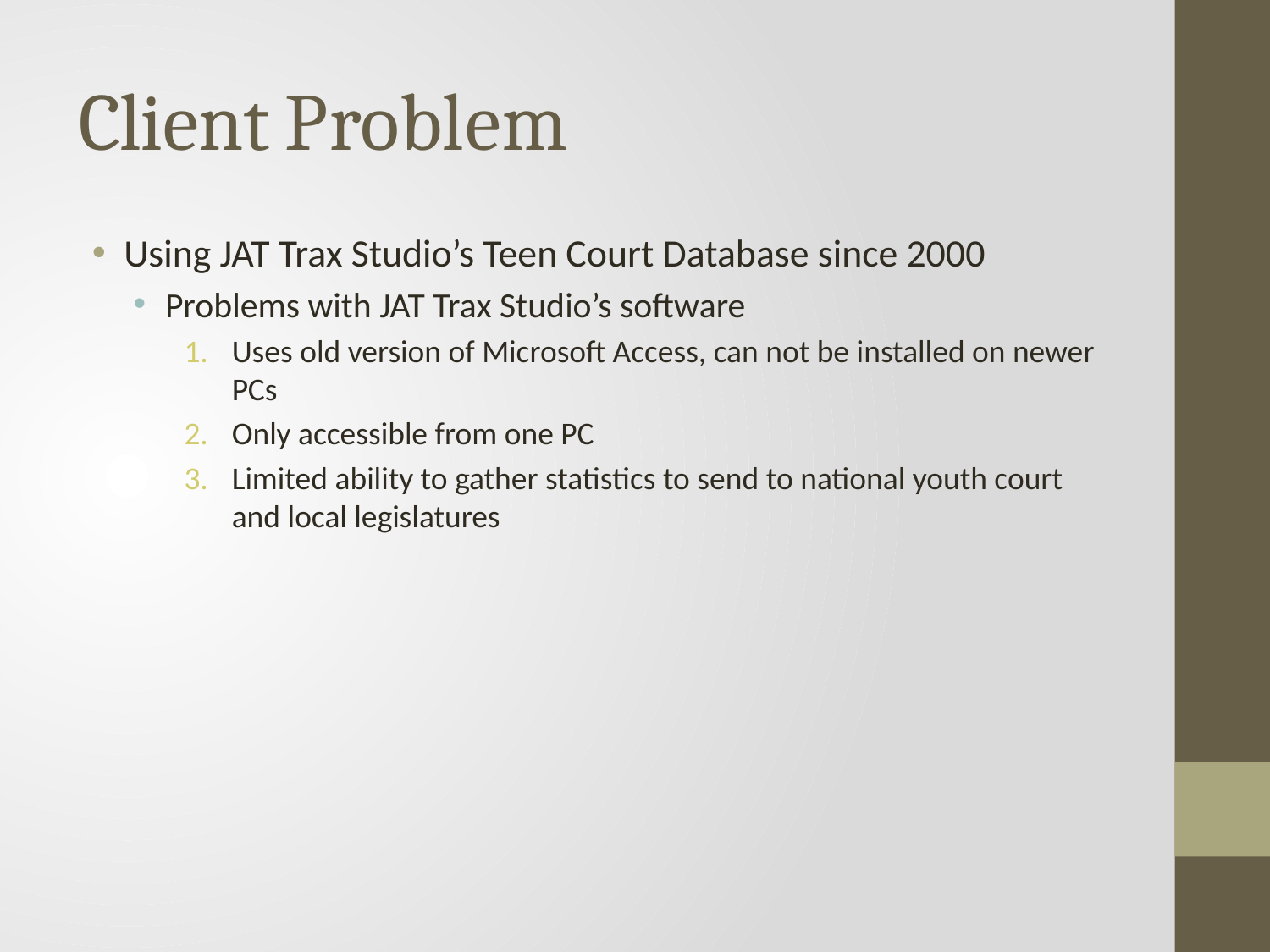

# Client Problem
Using JAT Trax Studio’s Teen Court Database since 2000
Problems with JAT Trax Studio’s software
Uses old version of Microsoft Access, can not be installed on newer PCs
Only accessible from one PC
Limited ability to gather statistics to send to national youth court and local legislatures